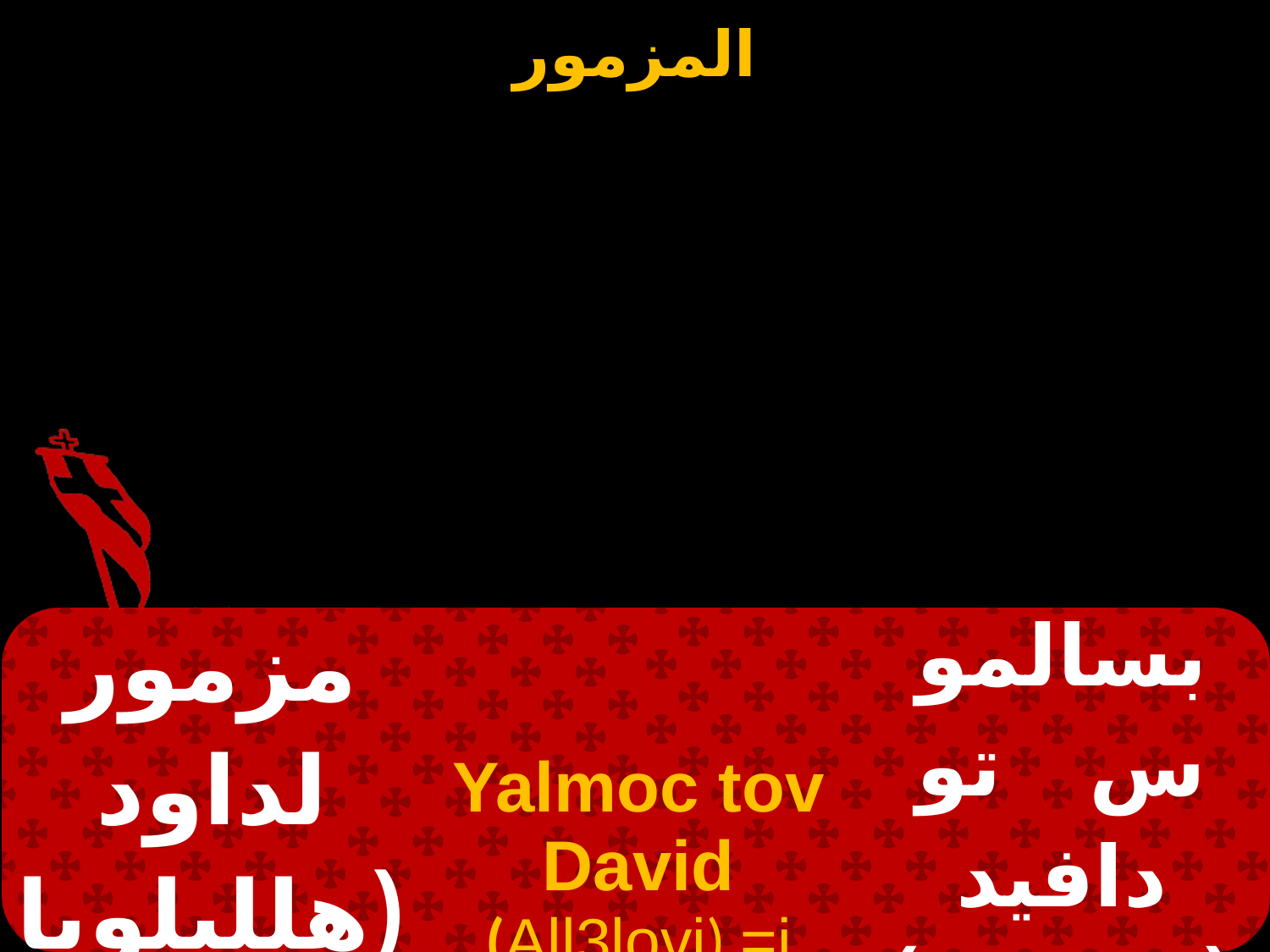

| مزمور لداود (هلليلويا)3 | Yalmoc tov David (All3lovi) =j | بسالموس تو دافيد (الليلويا)3 |
| --- | --- | --- |